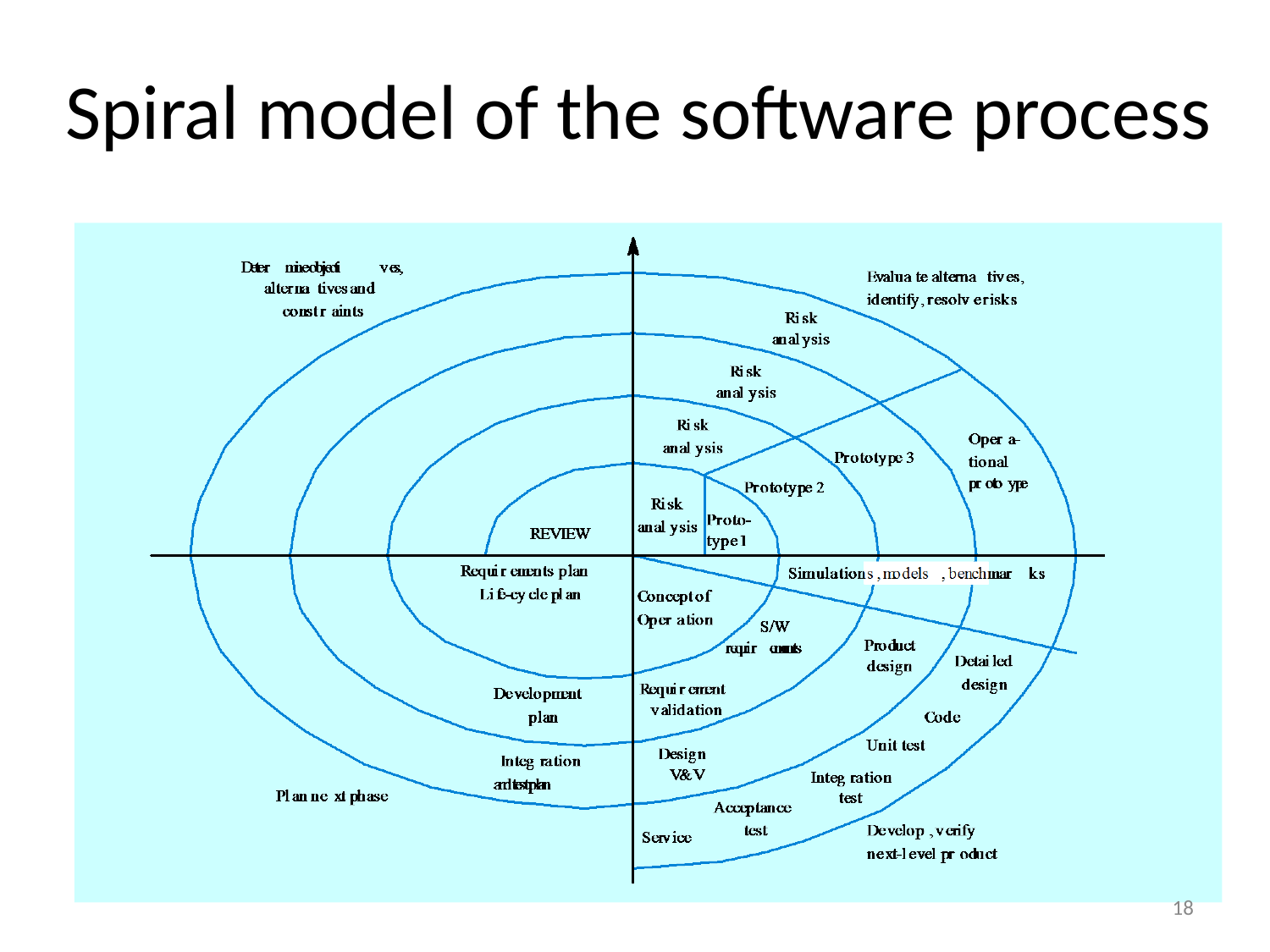

# Spiral model of the software process

18